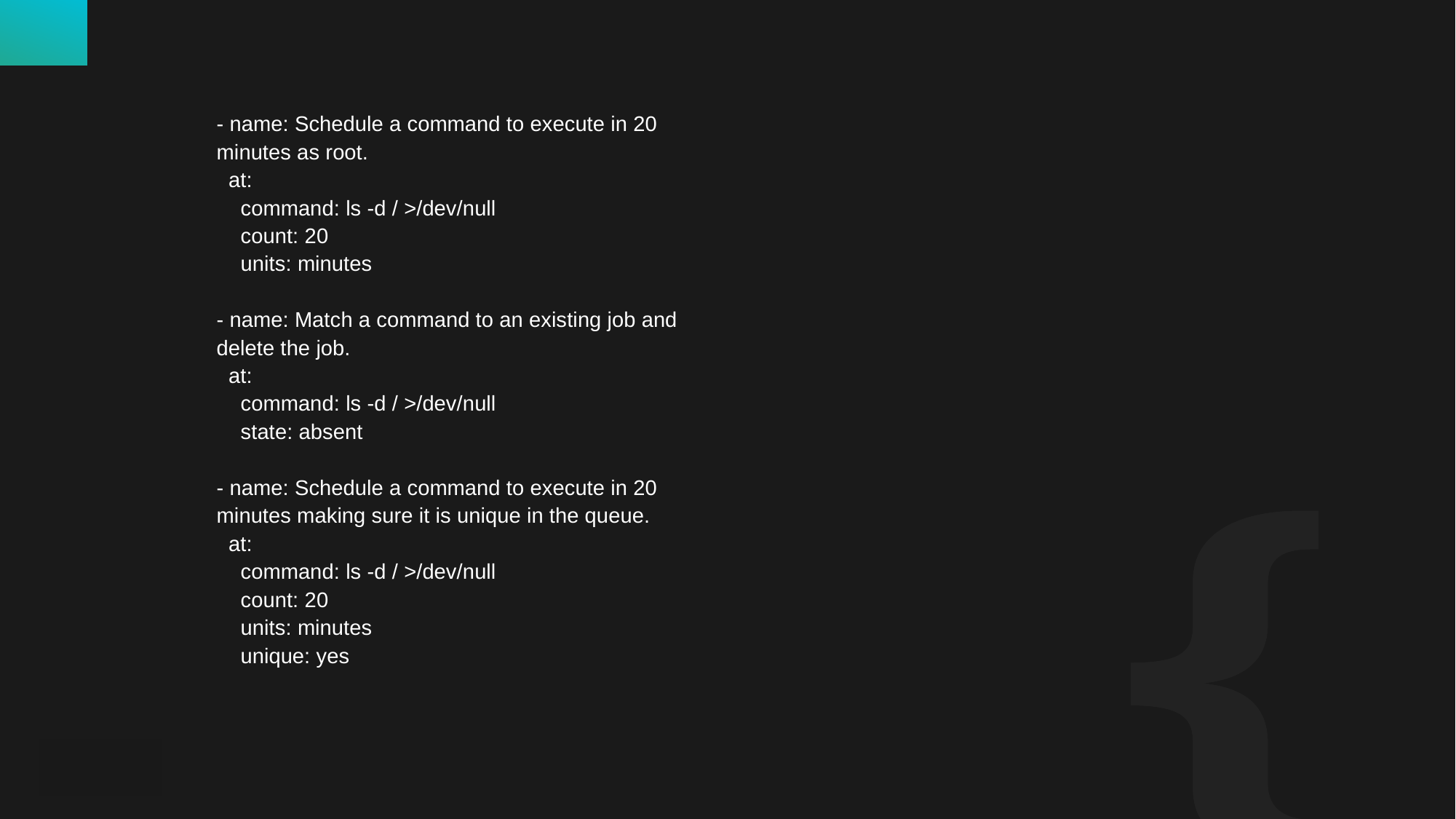

- name: Schedule a command to execute in 20 minutes as root.
  at:
    command: ls -d / >/dev/null
    count: 20
    units: minutes

- name: Match a command to an existing job and delete the job.
  at:
    command: ls -d / >/dev/null
    state: absent

- name: Schedule a command to execute in 20 minutes making sure it is unique in the queue.
  at:
    command: ls -d / >/dev/null
    count: 20
    units: minutes
    unique: yes